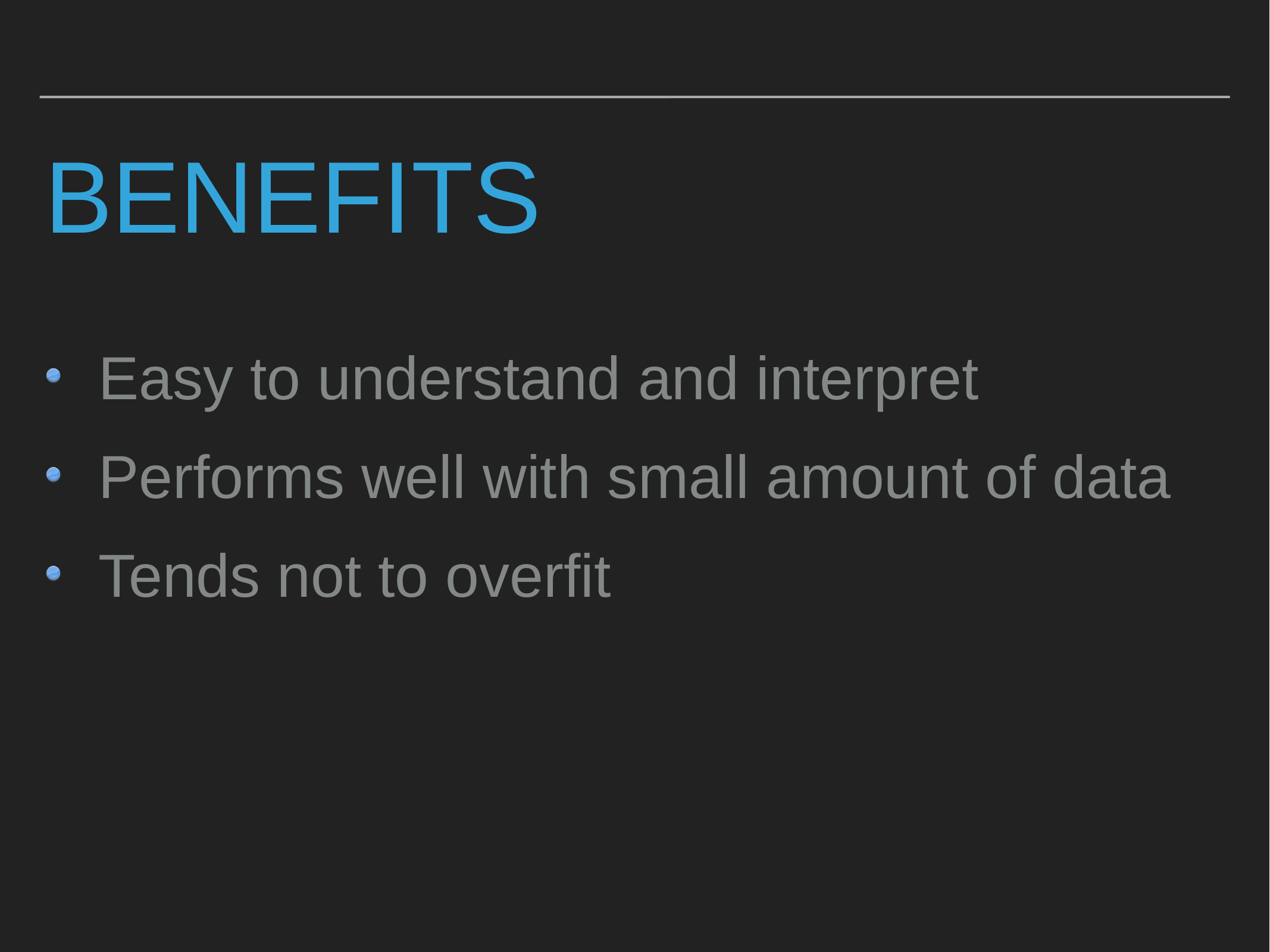

# Benefits
Easy to understand and interpret
Performs well with small amount of data
Tends not to overfit